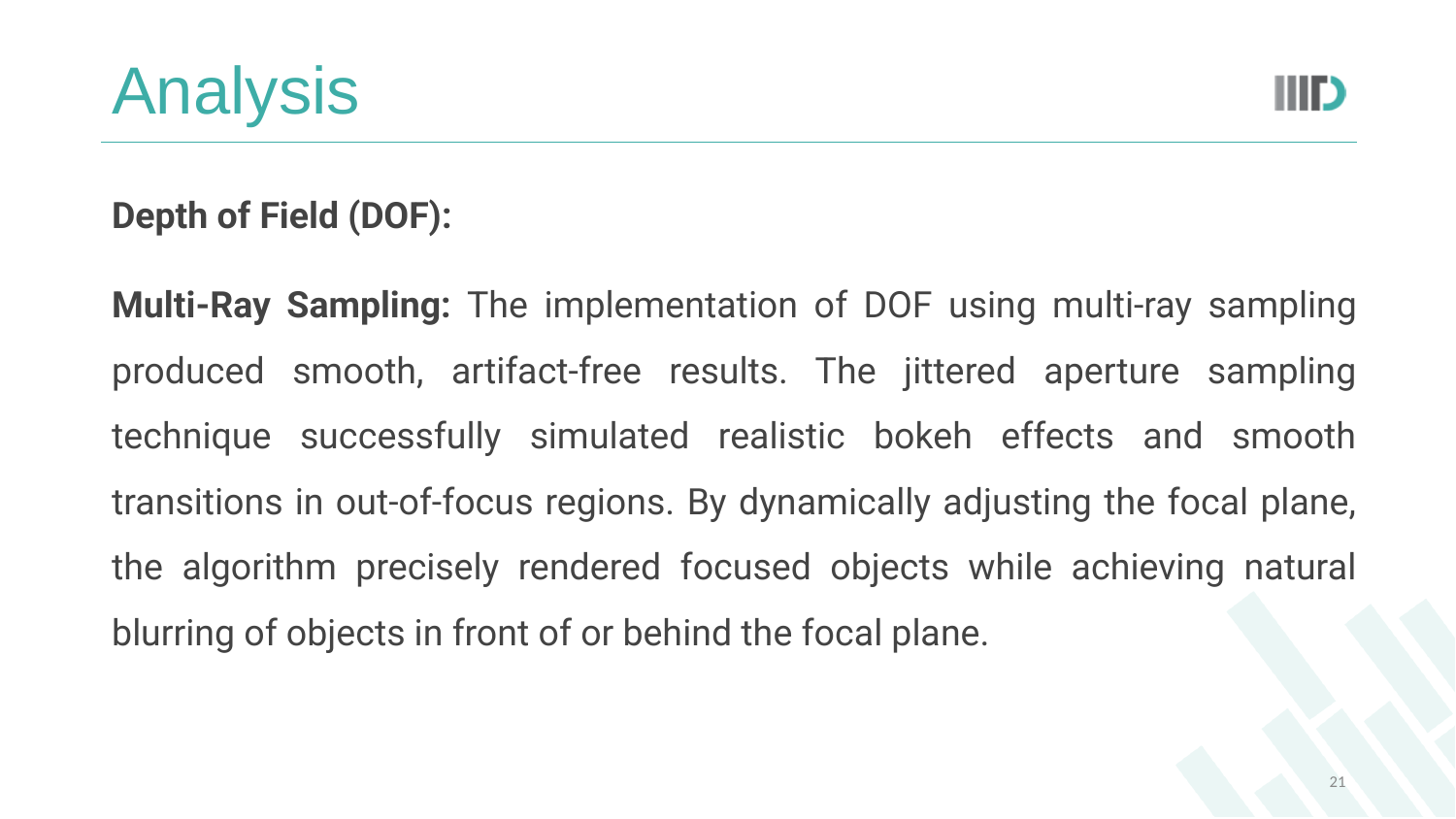

# Analysis
Depth of Field (DOF):
Multi-Ray Sampling: The implementation of DOF using multi-ray sampling produced smooth, artifact-free results. The jittered aperture sampling technique successfully simulated realistic bokeh effects and smooth transitions in out-of-focus regions. By dynamically adjusting the focal plane, the algorithm precisely rendered focused objects while achieving natural blurring of objects in front of or behind the focal plane.
21